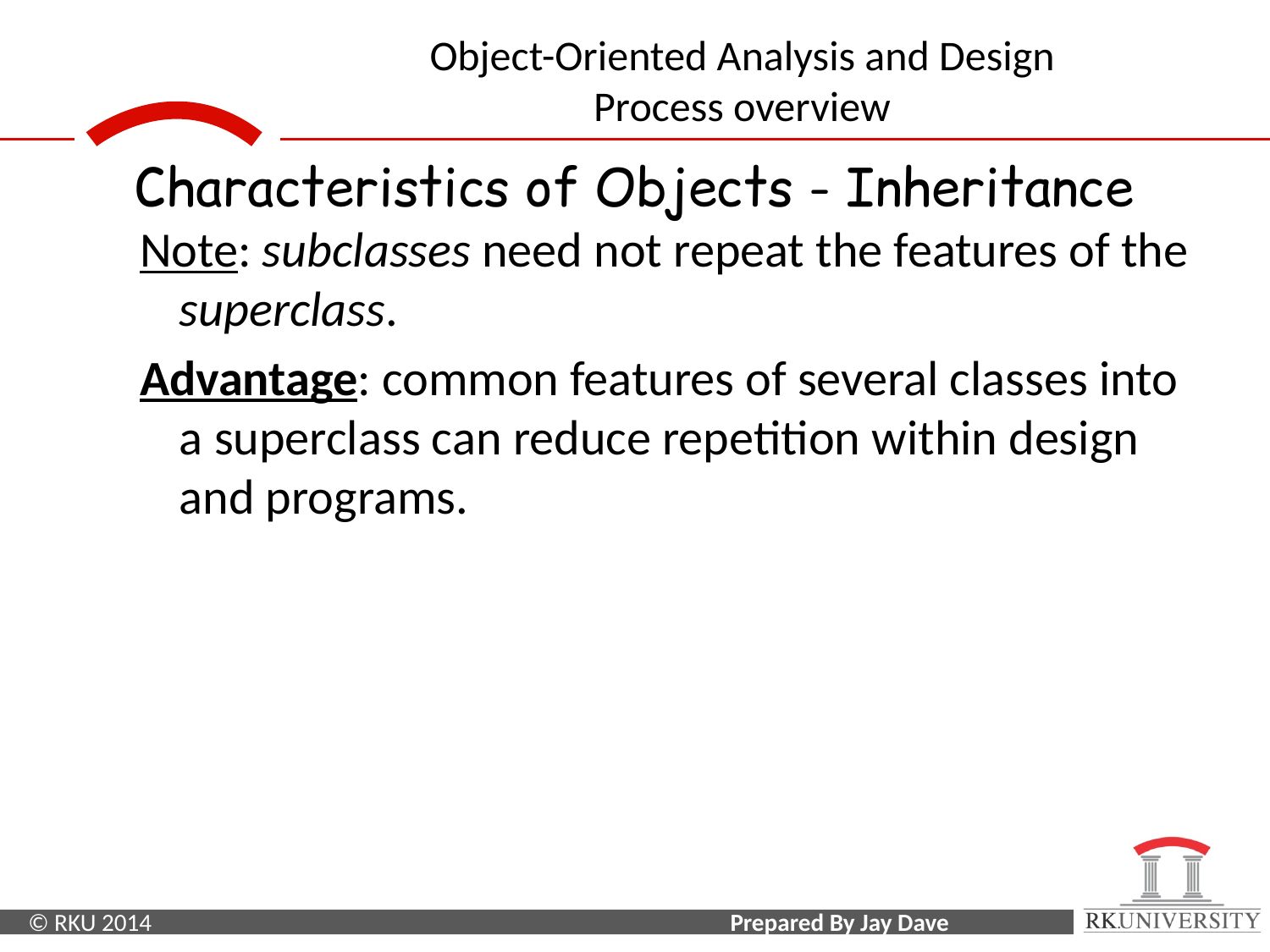

Characteristics of Objects - Inheritance
Note: subclasses need not repeat the features of the superclass.
Advantage: common features of several classes into a superclass can reduce repetition within design and programs.